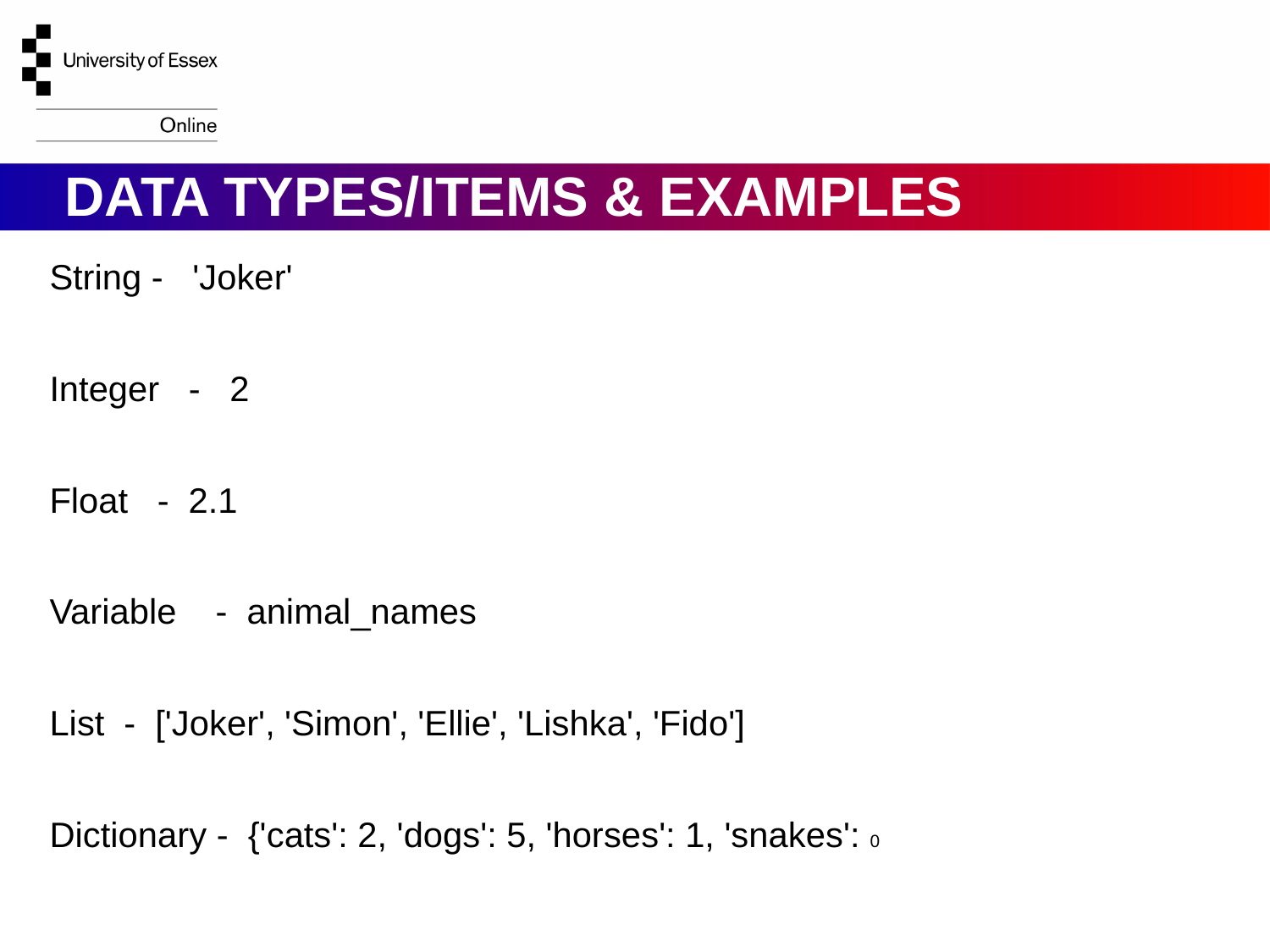

# DATA TYPES/ITEMS & EXAMPLES
String -   'Joker'

Integer   -   2

Float   -  2.1

Variable    -  animal_names

List  -  ['Joker', 'Simon', 'Ellie', 'Lishka', 'Fido']

Dictionary -  {'cats': 2, 'dogs': 5, 'horses': 1, 'snakes': 0